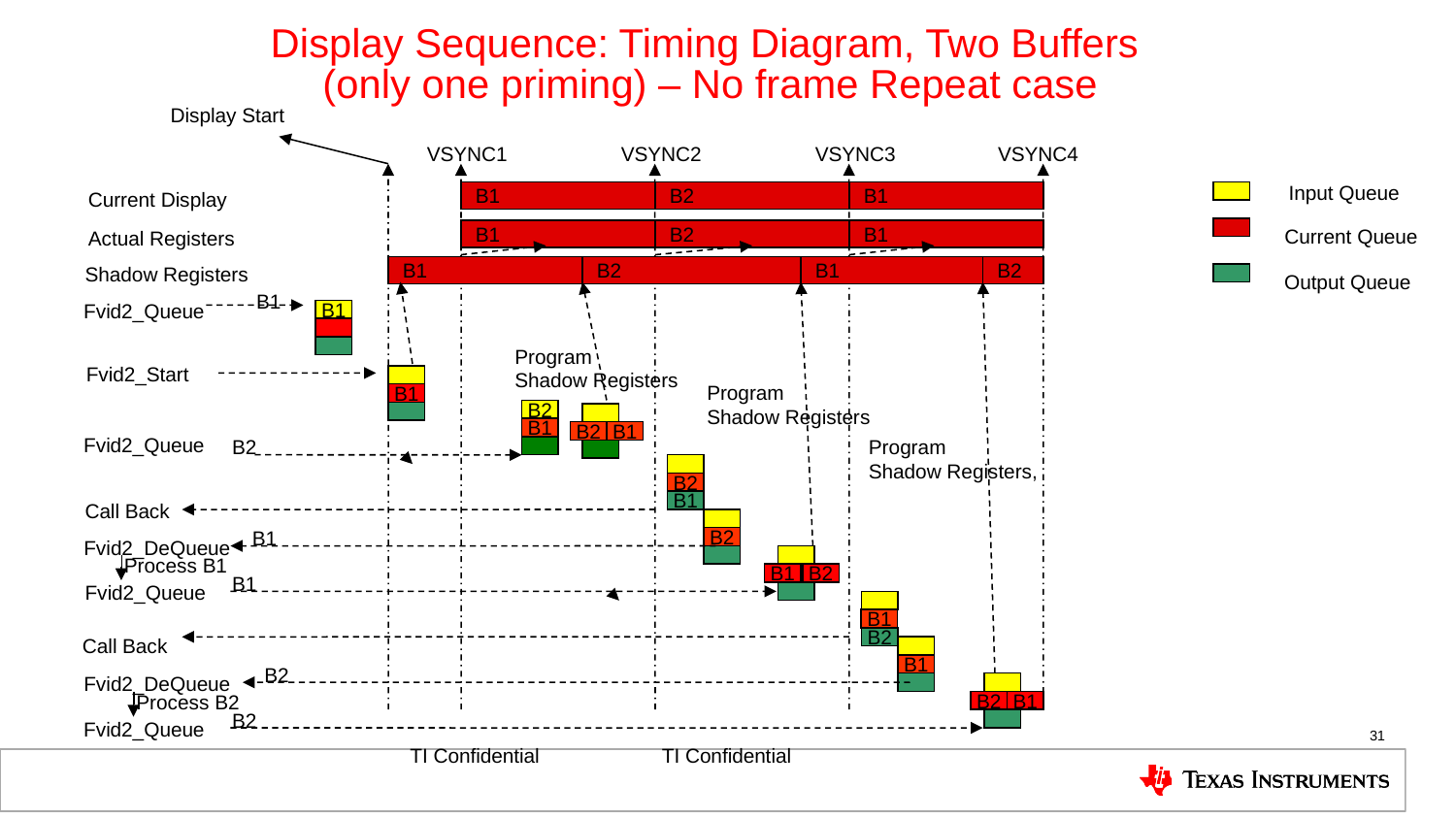

#
Display Sequence: Timing Diagram, Two Buffers
(only one priming) – No frame Repeat case
Display Start
VSYNC1
VSYNC2
VSYNC3
VSYNC4

Input Queue
Current Display
B1
B2
B1

Current Queue
Actual Registers

B1
B2
B1

Shadow Registers
B1
B2
B1
B2
Output Queue

  B1

Fvid2_Queue
B1

Program
Shadow Registers
Fvid2_Start

Program
Shadow Registers
B1
B2

B1
B2
B1
Fvid2_Queue
Program
Shadow Registers,

  B2

B2
Call Back
B1

  B1
Fvid2_DeQueue
B2
Process B1

  B1
B1
B2
Fvid2_Queue

B1
Call Back
B2

  B2
B1
Fvid2_DeQueue

Process B2

B2
B1
  B2
Fvid2_Queue

31

TI Confidential
TI Confidential